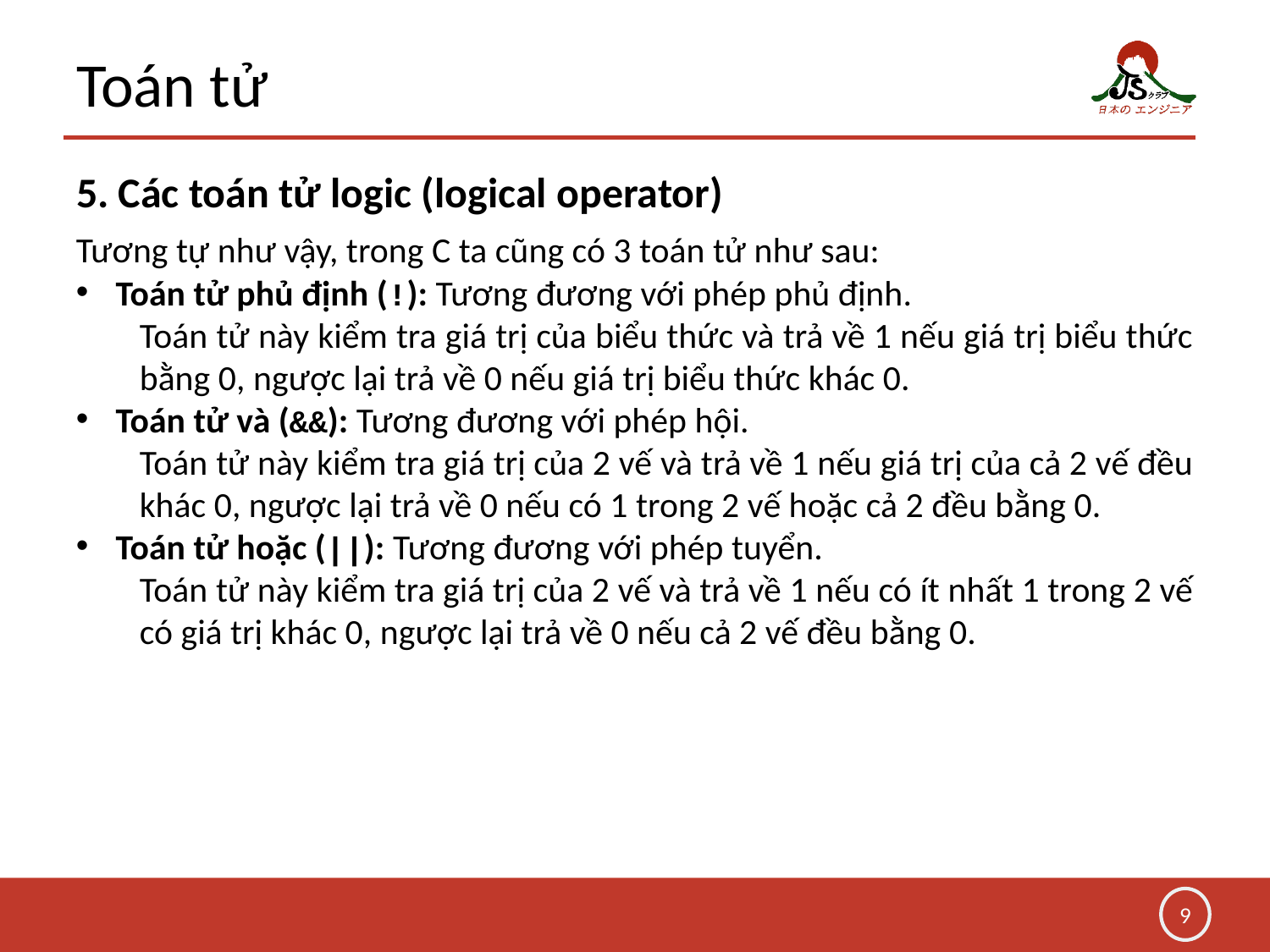

# Toán tử
5. Các toán tử logic (logical operator)
Tương tự như vậy, trong C ta cũng có 3 toán tử như sau:
Toán tử phủ định (!): Tương đương với phép phủ định.
Toán tử này kiểm tra giá trị của biểu thức và trả về 1 nếu giá trị biểu thức bằng 0, ngược lại trả về 0 nếu giá trị biểu thức khác 0.
Toán tử và (&&): Tương đương với phép hội.
Toán tử này kiểm tra giá trị của 2 vế và trả về 1 nếu giá trị của cả 2 vế đều khác 0, ngược lại trả về 0 nếu có 1 trong 2 vế hoặc cả 2 đều bằng 0.
Toán tử hoặc (||): Tương đương với phép tuyển.
Toán tử này kiểm tra giá trị của 2 vế và trả về 1 nếu có ít nhất 1 trong 2 vế có giá trị khác 0, ngược lại trả về 0 nếu cả 2 vế đều bằng 0.